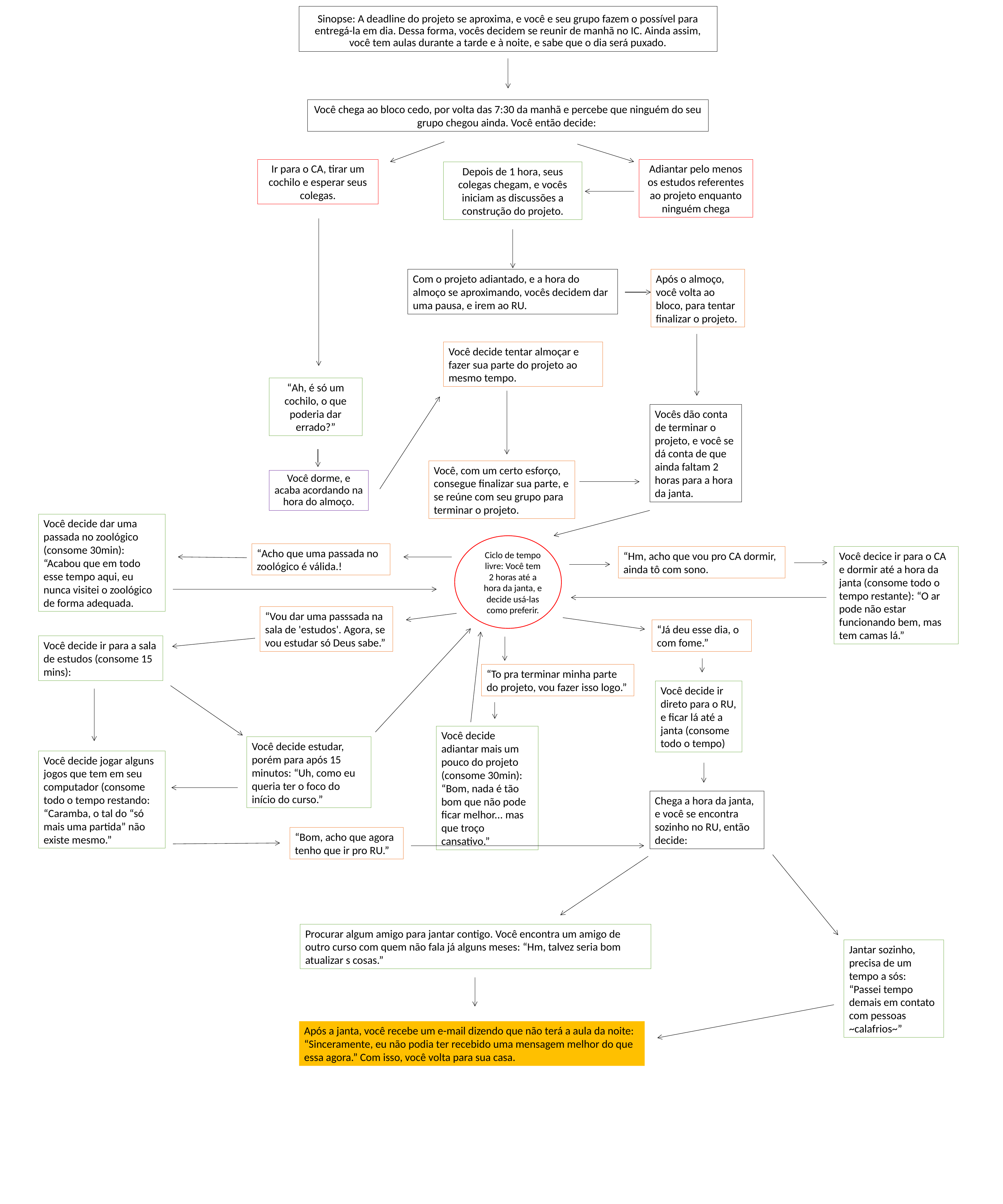

# Sinopse: A deadline do projeto se aproxima, e você e seu grupo fazem o possível para entregá-la em dia. Dessa forma, vocês decidem se reunir de manhã no IC. Ainda assim, você tem aulas durante a tarde e à noite, e sabe que o dia será puxado.
Você chega ao bloco cedo, por volta das 7:30 da manhã e percebe que ninguém do seu grupo chegou ainda. Você então decide:
Ir para o CA, tirar um cochilo e esperar seus colegas.
Adiantar pelo menos os estudos referentes ao projeto enquanto ninguém chega
Depois de 1 hora, seus colegas chegam, e vocês iniciam as discussões a construção do projeto.
Após o almoço, você volta ao bloco, para tentar finalizar o projeto.
Com o projeto adiantado, e a hora do almoço se aproximando, vocês decidem dar uma pausa, e irem ao RU.
Você decide tentar almoçar e fazer sua parte do projeto ao mesmo tempo.
“Ah, é só um cochilo, o que poderia dar errado?”
Vocês dão conta de terminar o projeto, e você se dá conta de que ainda faltam 2 horas para a hora da janta.
Você, com um certo esforço, consegue finalizar sua parte, e se reúne com seu grupo para terminar o projeto.
Você dorme, e acaba acordando na hora do almoço.
Você decide dar uma passada no zoológico (consome 30min): “Acabou que em todo esse tempo aqui, eu nunca visitei o zoológico de forma adequada.

“Acho que uma passada no zoológico é válida.!
Você decice ir para o CA e dormir até a hora da janta (consome todo o tempo restante): “O ar pode não estar funcionando bem, mas tem camas lá.”
“Hm, acho que vou pro CA dormir, ainda tô com sono.
Ciclo de tempo livre: Você tem 2 horas até a hora da janta, e decide usá-las como preferir.
“Vou dar uma passsada na sala de 'estudos'. Agora, se vou estudar só Deus sabe.”
“Já deu esse dia, o com fome.”
Você decide ir para a sala de estudos (consome 15 mins):
“To pra terminar minha parte do projeto, vou fazer isso logo.”
Você decide ir direto para o RU, e ficar lá até a janta (consome todo o tempo)
Você decide adiantar mais um pouco do projeto (consome 30min): “Bom, nada é tão bom que não pode ficar melhor... mas que troço cansativo.”
Você decide estudar, porém para após 15 minutos: “Uh, como eu queria ter o foco do início do curso.”
Você decide jogar alguns jogos que tem em seu computador (consome todo o tempo restando: “Caramba, o tal do “só mais uma partida” não existe mesmo.”
Chega a hora da janta, e você se encontra sozinho no RU, então decide:
“Bom, acho que agora tenho que ir pro RU.”
Procurar algum amigo para jantar contigo. Você encontra um amigo de outro curso com quem não fala já alguns meses: “Hm, talvez seria bom atualizar s cosas.”
Jantar sozinho, precisa de um tempo a sós: “Passei tempo demais em contato com pessoas  ~calafrios~”
Após a janta, você recebe um e-mail dizendo que não terá a aula da noite: “Sinceramente, eu não podia ter recebido uma mensagem melhor do que essa agora.” Com isso, você volta para sua casa.